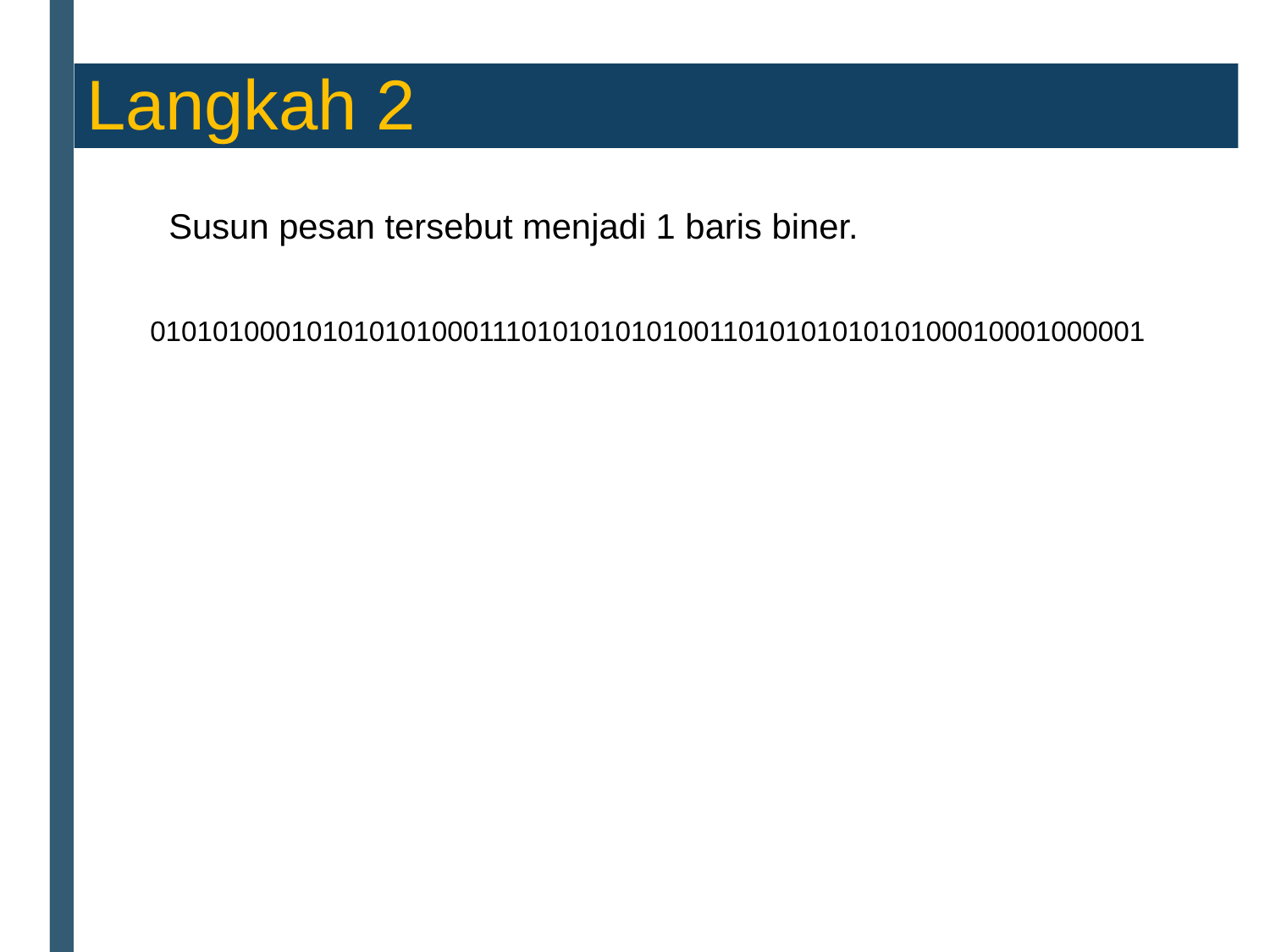

Langkah 2
Susun pesan tersebut menjadi 1 baris biner.

0101010001010101010001110101010101001101010101010100010001000001